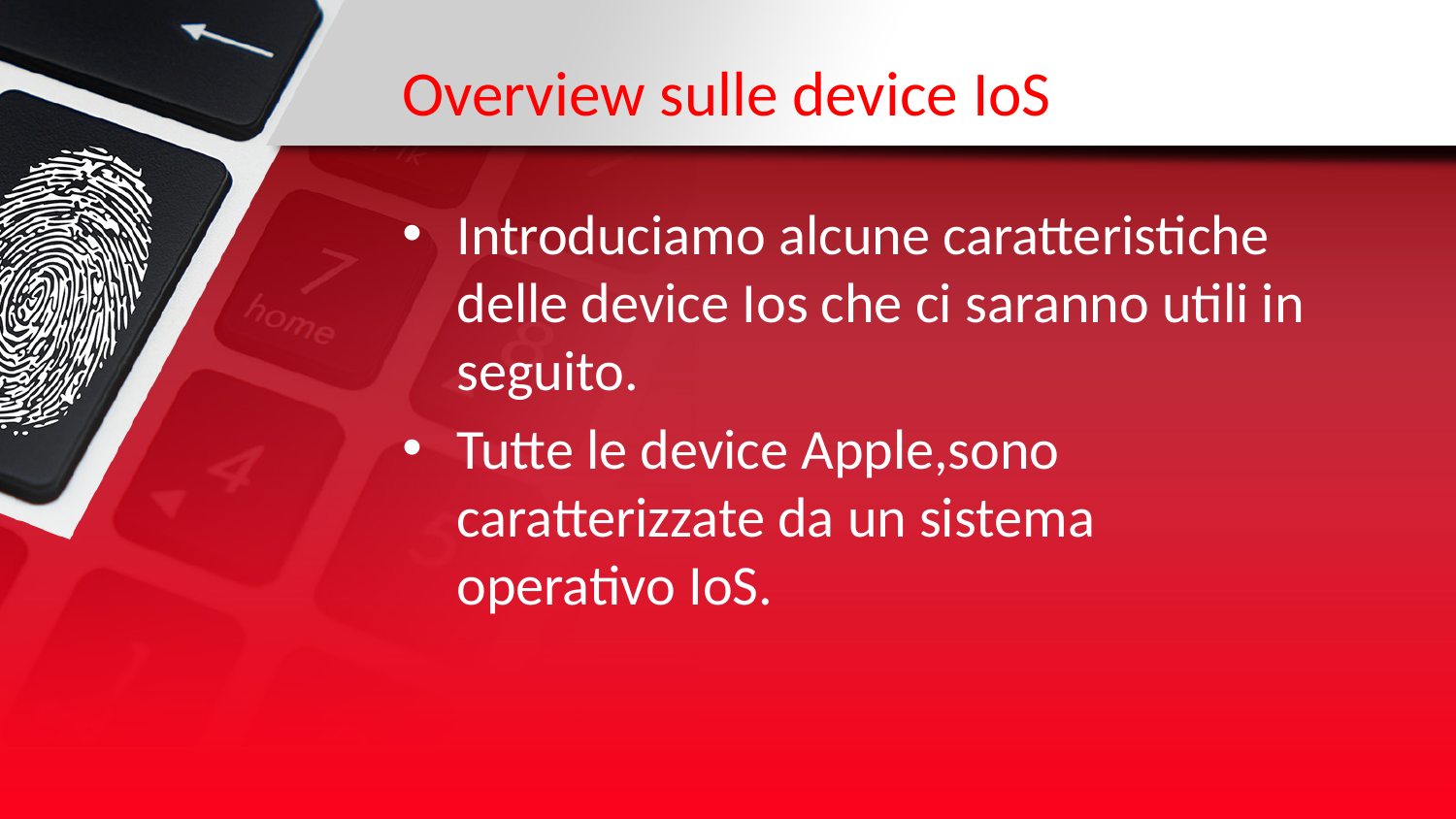

# Overview sulle device IoS
Introduciamo alcune caratteristiche delle device Ios che ci saranno utili in seguito.
Tutte le device Apple,sono caratterizzate da un sistema operativo IoS.